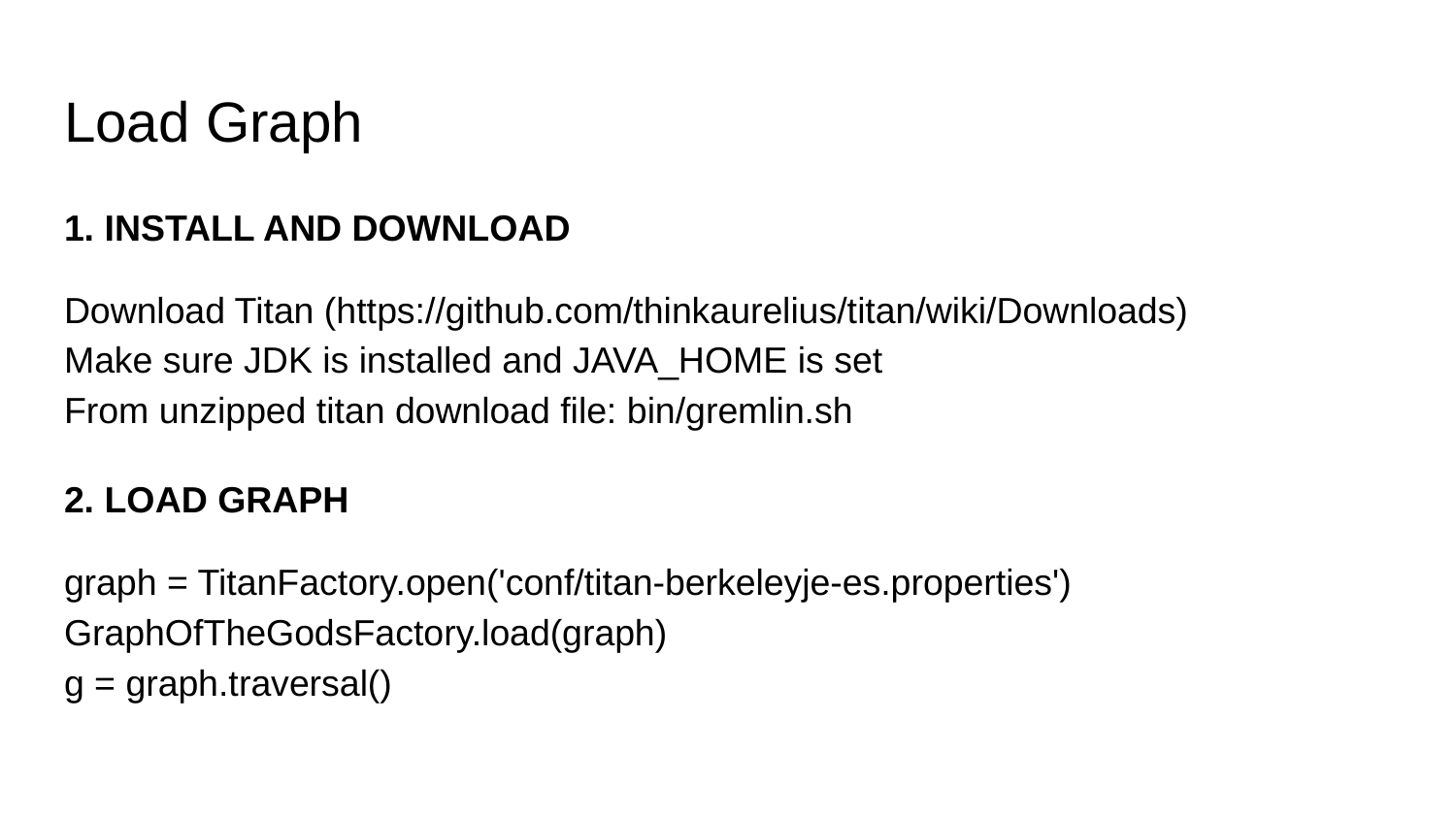

# Load Graph
1. INSTALL AND DOWNLOAD
Download Titan (https://github.com/thinkaurelius/titan/wiki/Downloads)
Make sure JDK is installed and JAVA_HOME is set
From unzipped titan download file: bin/gremlin.sh

2. LOAD GRAPH
graph = TitanFactory.open('conf/titan-berkeleyje-es.properties')
GraphOfTheGodsFactory.load(graph)
g = graph.traversal()